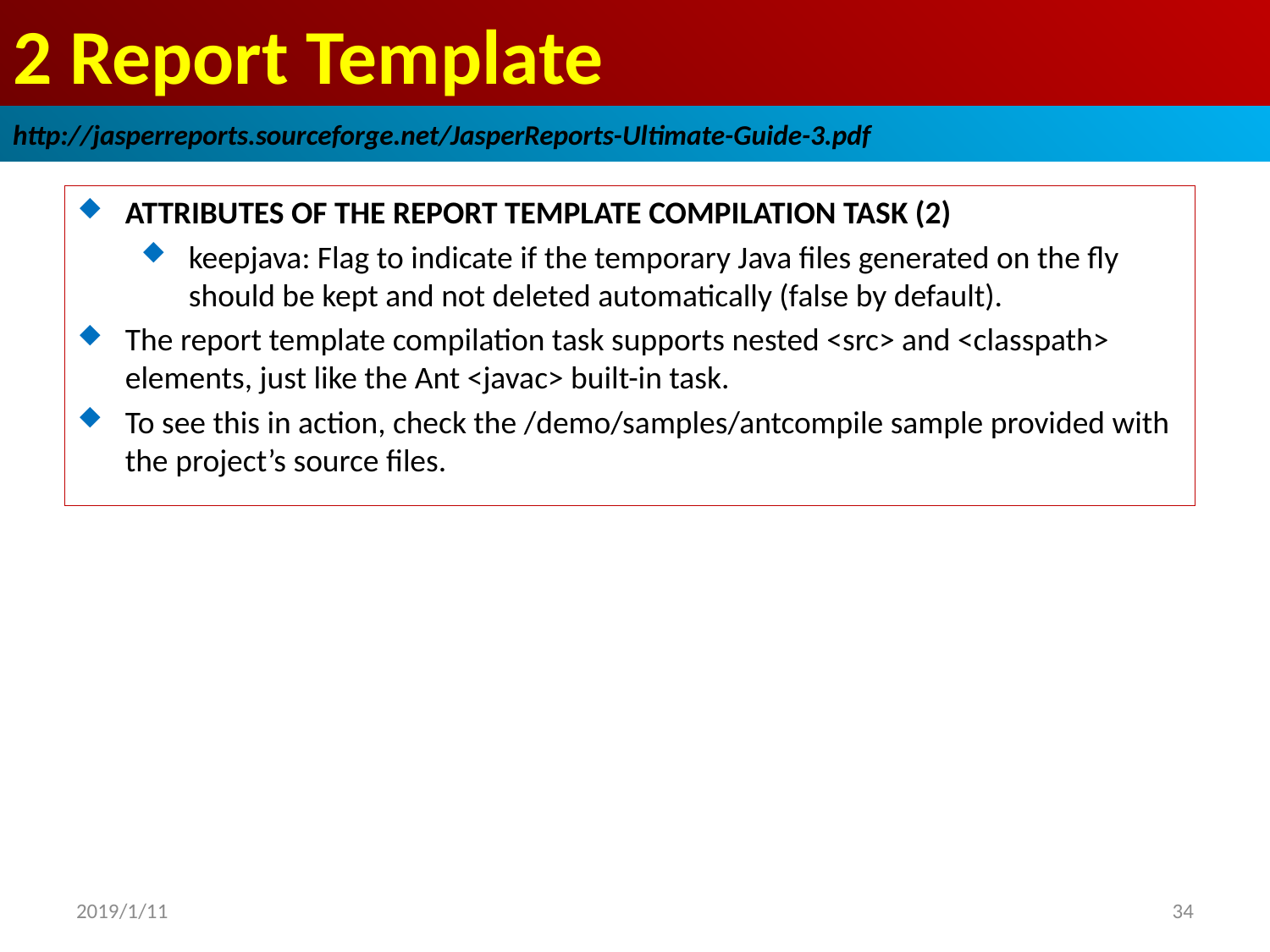

# 2 Report Template
http://jasperreports.sourceforge.net/JasperReports-Ultimate-Guide-3.pdf
ATTRIBUTES OF THE REPORT TEMPLATE COMPILATION TASK (2)
keepjava: Flag to indicate if the temporary Java files generated on the fly should be kept and not deleted automatically (false by default).
The report template compilation task supports nested <src> and <classpath> elements, just like the Ant <javac> built-in task.
To see this in action, check the /demo/samples/antcompile sample provided with the project’s source files.

2019/1/11
34